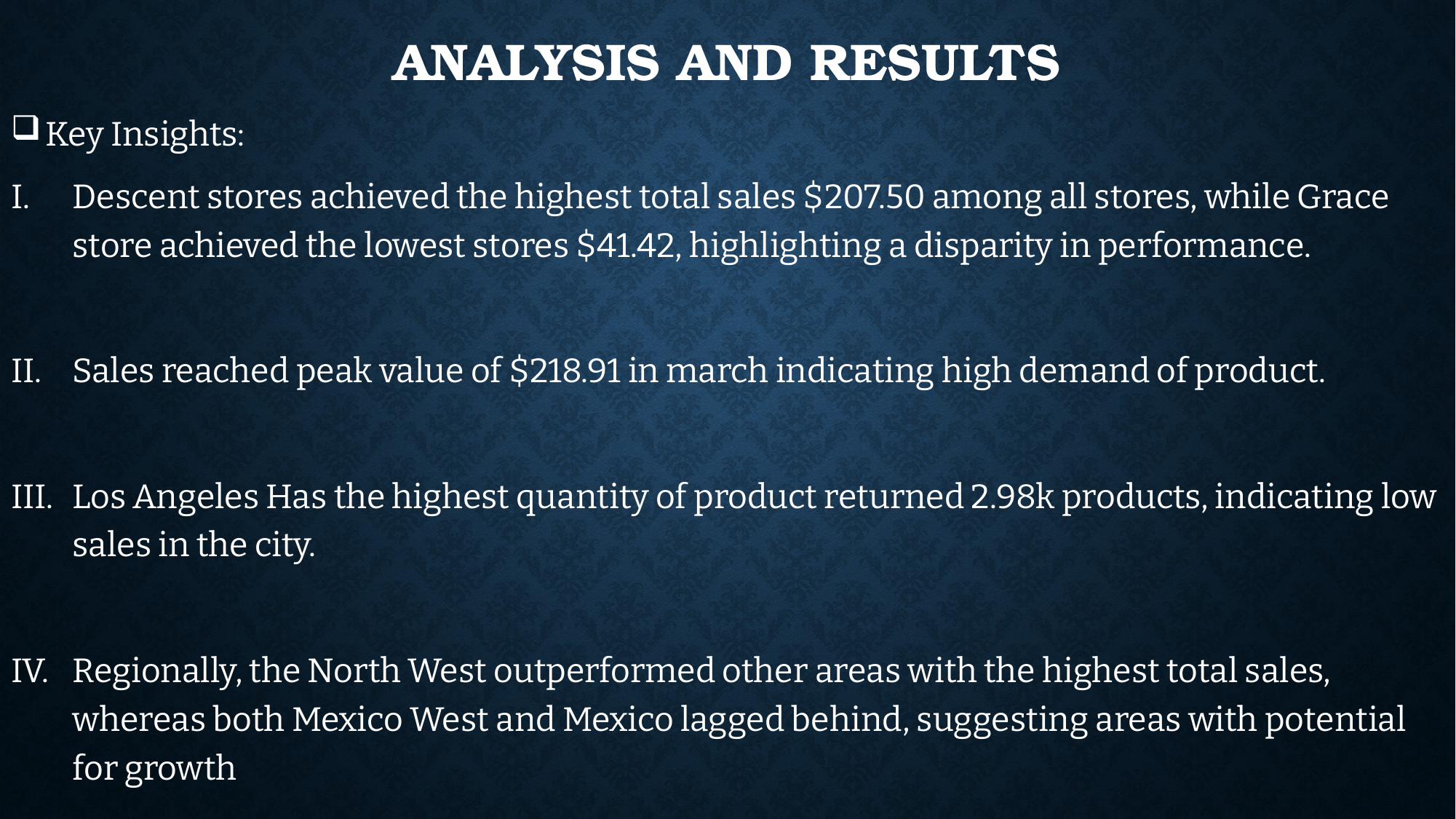

# Analysis and results
 Key Insights:
Descent stores achieved the highest total sales $207.50 among all stores, while Grace store achieved the lowest stores $41.42, highlighting a disparity in performance.

Sales reached peak value of $218.91 in march indicating high demand of product.

Los Angeles Has the highest quantity of product returned 2.98k products, indicating low sales in the city.

Regionally, the North West outperformed other areas with the highest total sales, whereas both Mexico West and Mexico lagged behind, suggesting areas with potential for growth